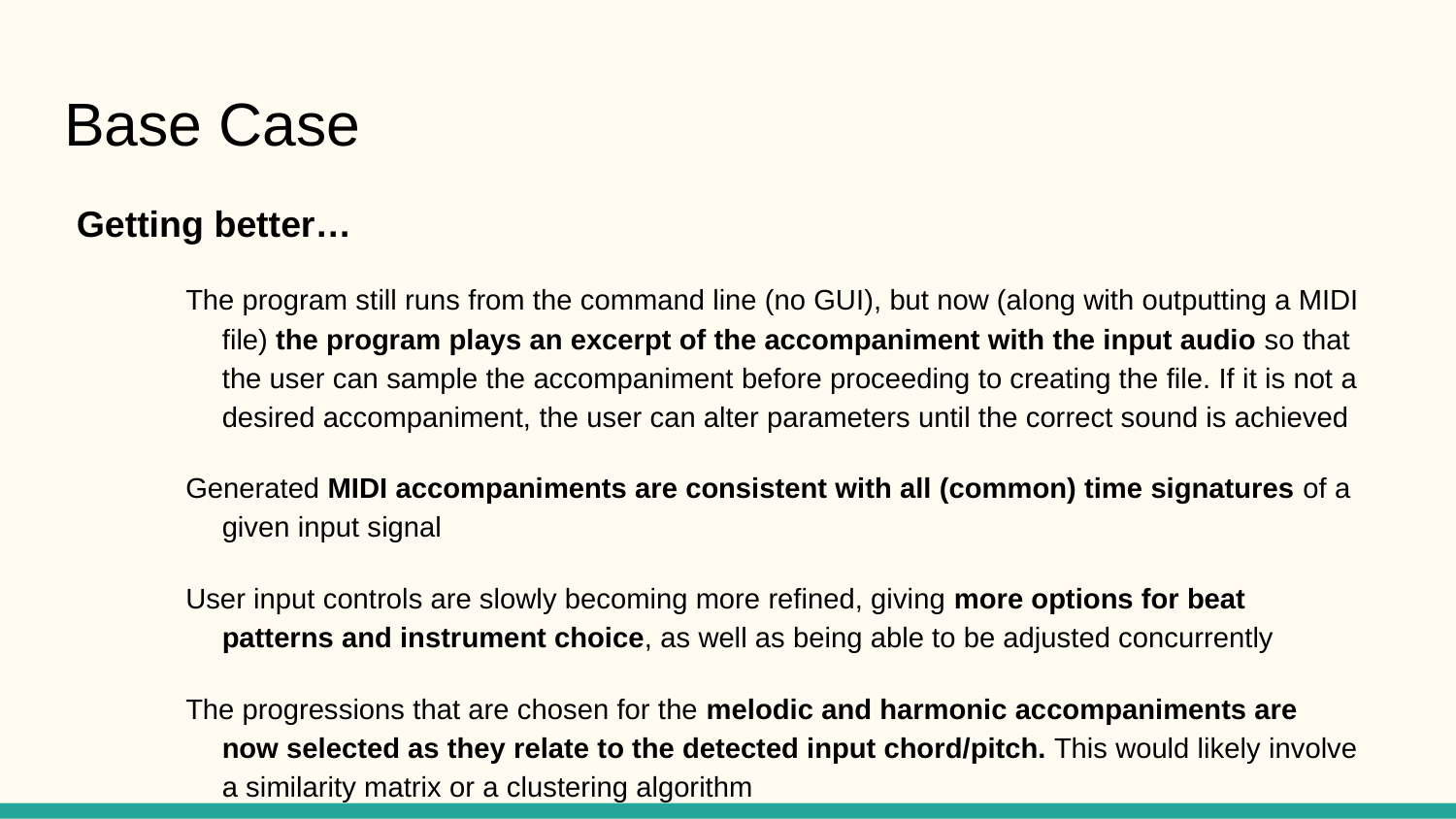

# Base Case
Getting better…
The program still runs from the command line (no GUI), but now (along with outputting a MIDI file) the program plays an excerpt of the accompaniment with the input audio so that the user can sample the accompaniment before proceeding to creating the file. If it is not a desired accompaniment, the user can alter parameters until the correct sound is achieved
Generated MIDI accompaniments are consistent with all (common) time signatures of a given input signal
User input controls are slowly becoming more refined, giving more options for beat patterns and instrument choice, as well as being able to be adjusted concurrently
The progressions that are chosen for the melodic and harmonic accompaniments are now selected as they relate to the detected input chord/pitch. This would likely involve a similarity matrix or a clustering algorithm